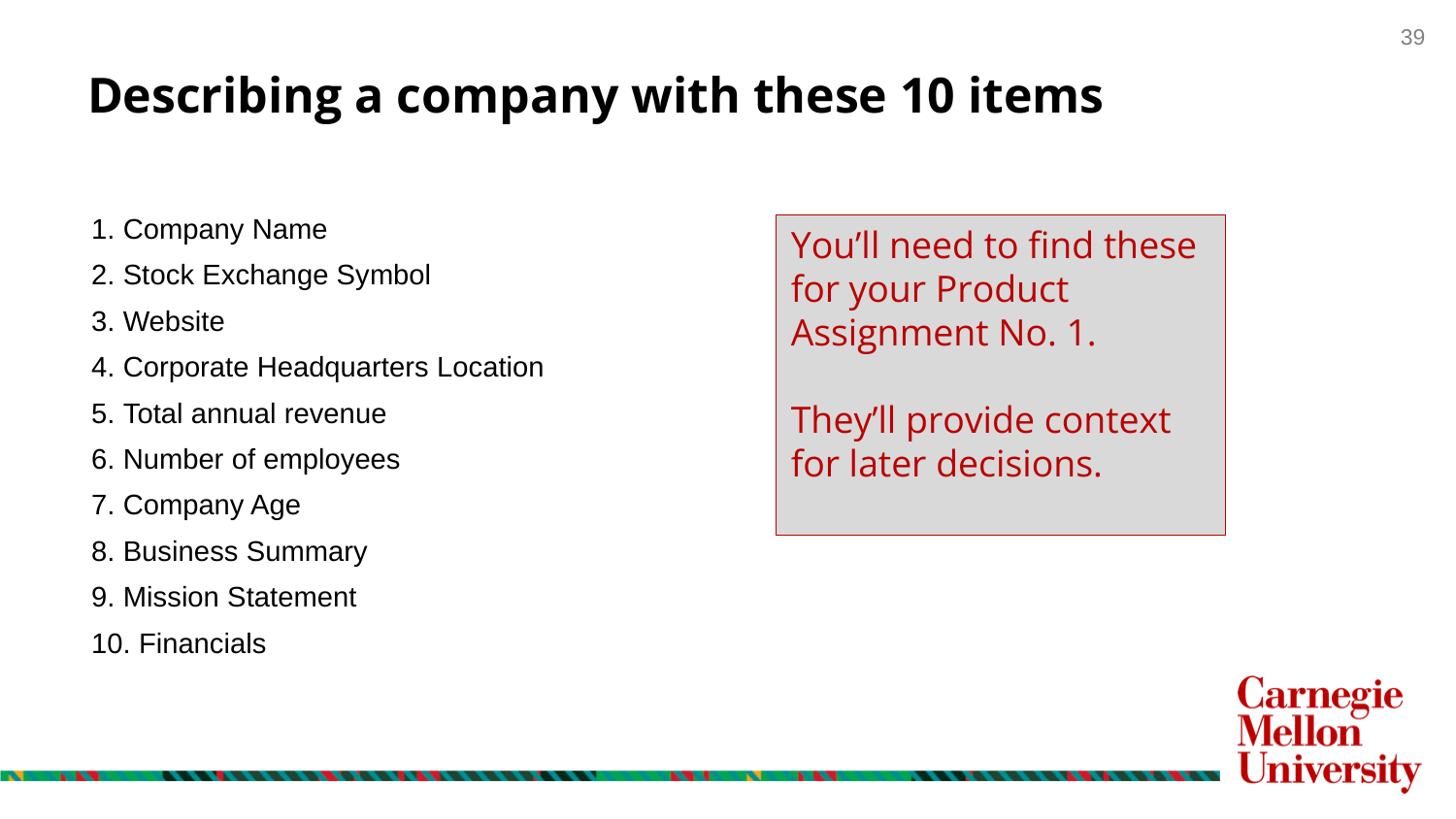

# Describing a company with these 10 items
 Company Name
 Stock Exchange Symbol
 Website
 Corporate Headquarters Location
 Total annual revenue
 Number of employees
 Company Age
 Business Summary
 Mission Statement
 Financials
You’ll need to find these for your Product Assignment No. 1.

They’ll provide context for later decisions.